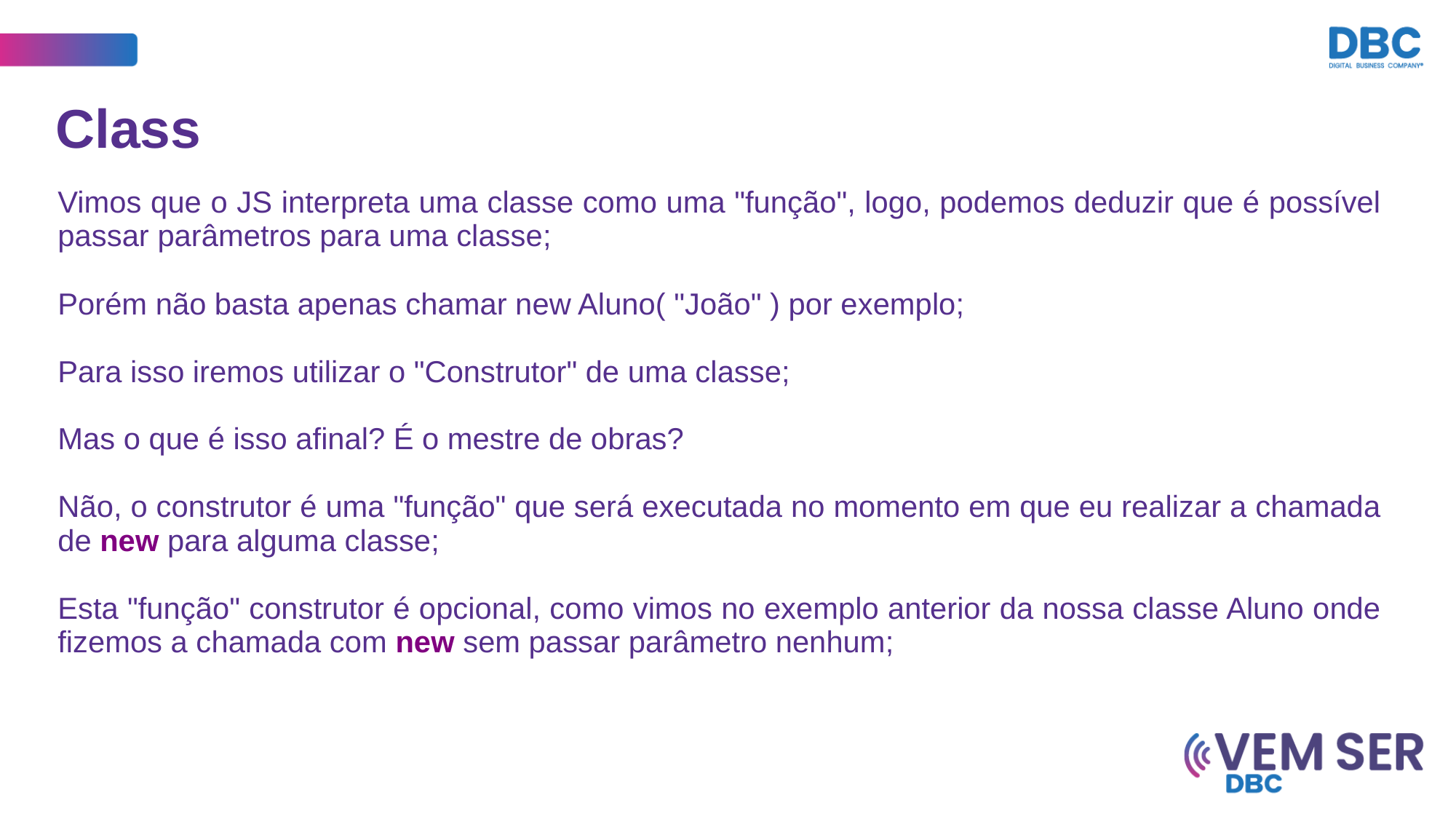

Class

Vimos que o JS interpreta uma classe como uma "função", logo, podemos deduzir que é possível passar parâmetros para uma classe;

Porém não basta apenas chamar new Aluno( "João" ) por exemplo;

Para isso iremos utilizar o "Construtor" de uma classe;

Mas o que é isso afinal? É o mestre de obras?

Não, o construtor é uma "função" que será executada no momento em que eu realizar a chamada de new para alguma classe;

Esta "função" construtor é opcional, como vimos no exemplo anterior da nossa classe Aluno onde fizemos a chamada com new sem passar parâmetro nenhum;